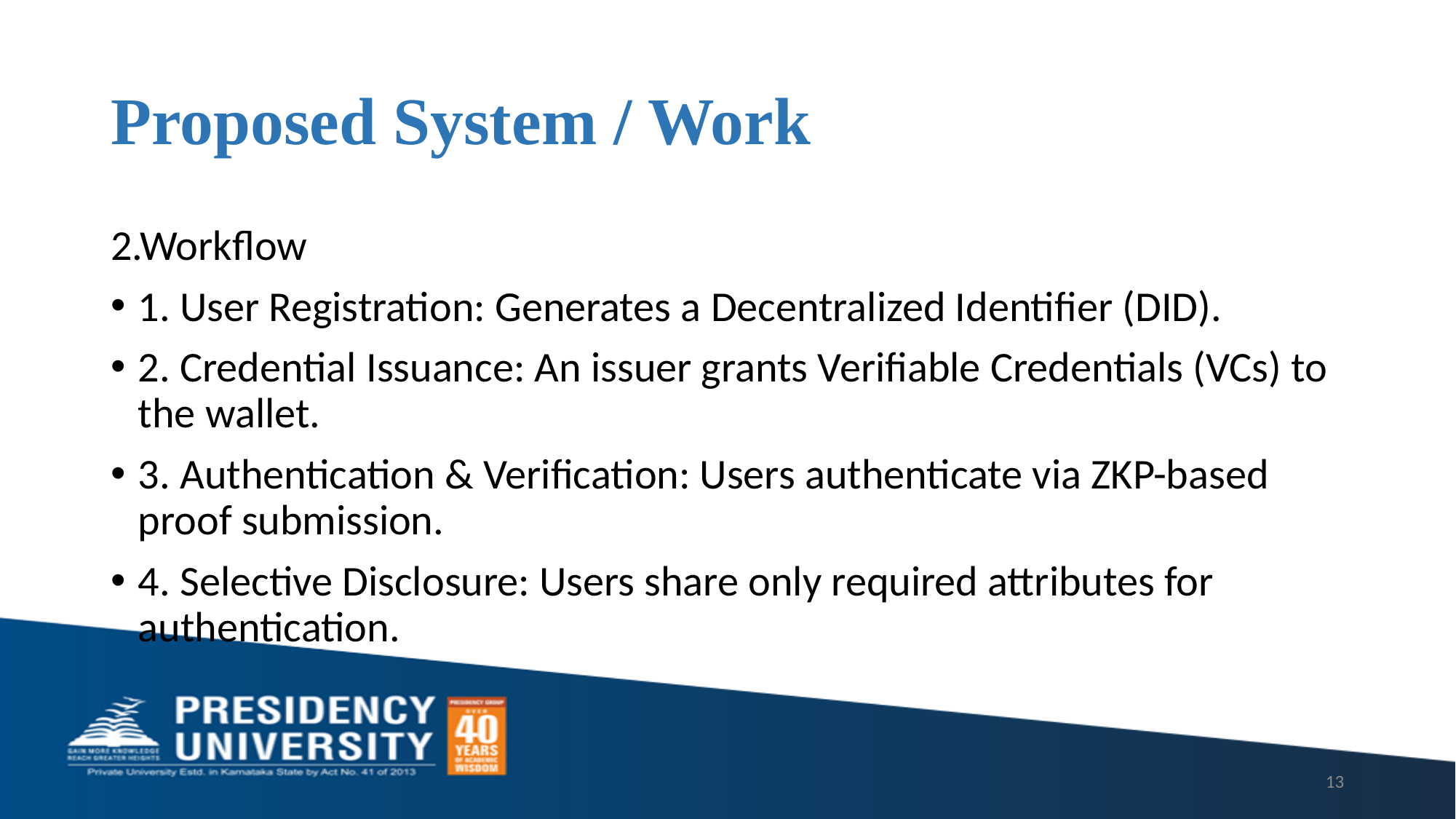

# Proposed System / Work
2.Workflow
1. User Registration: Generates a Decentralized Identifier (DID).
2. Credential Issuance: An issuer grants Verifiable Credentials (VCs) to the wallet.
3. Authentication & Verification: Users authenticate via ZKP-based proof submission.
4. Selective Disclosure: Users share only required attributes for authentication.

13